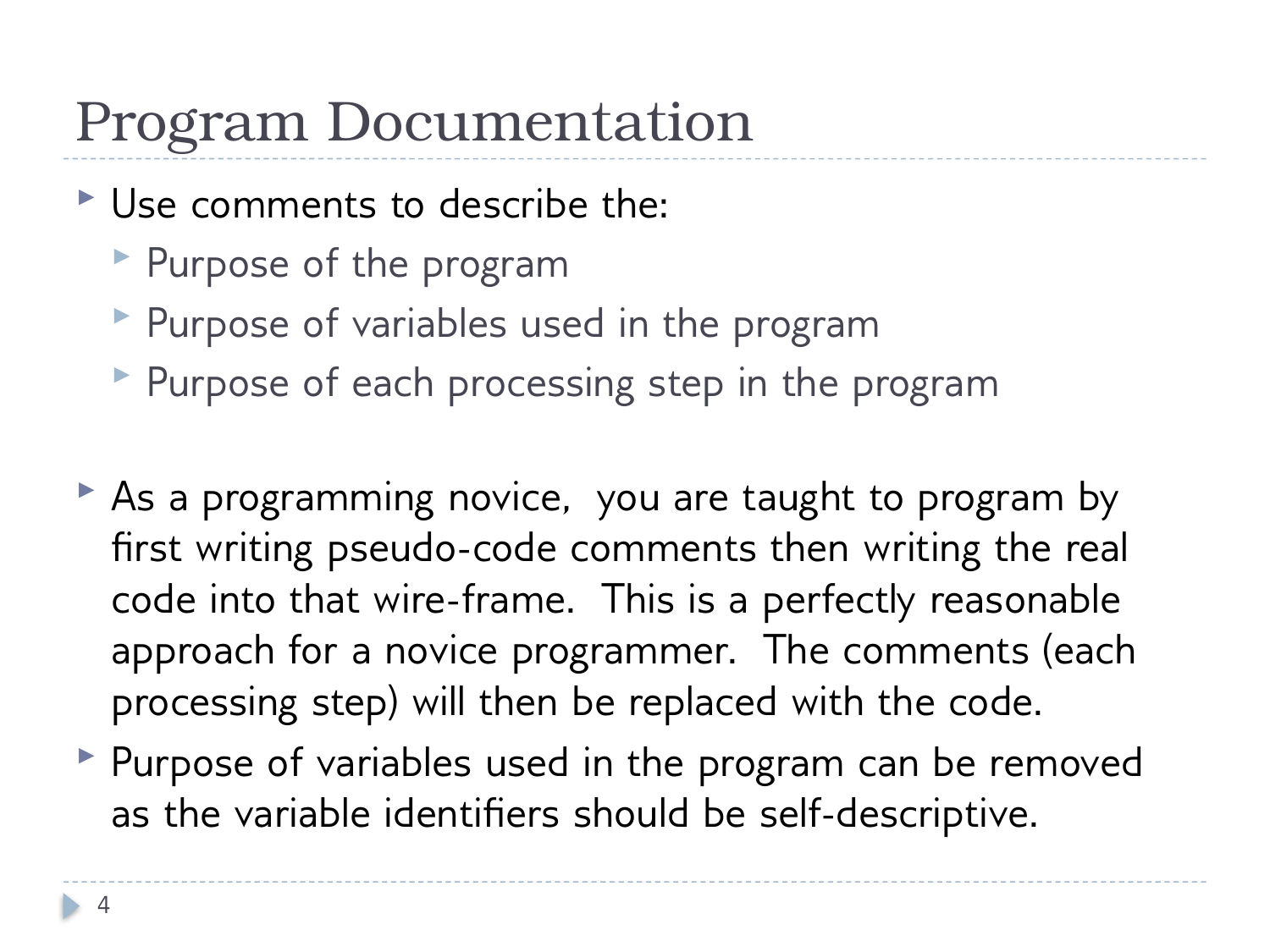

# Program Documentation
Use comments to describe the:
Purpose of the program
Purpose of variables used in the program
Purpose of each processing step in the program

As a programming novice,  you are taught to program by first writing pseudo-code comments then writing the real code into that wire-frame.  This is a perfectly reasonable approach for a novice programmer.  The comments (each processing step) will then be replaced with the code.
Purpose of variables used in the program can be removed as the variable identifiers should be self-descriptive.
4